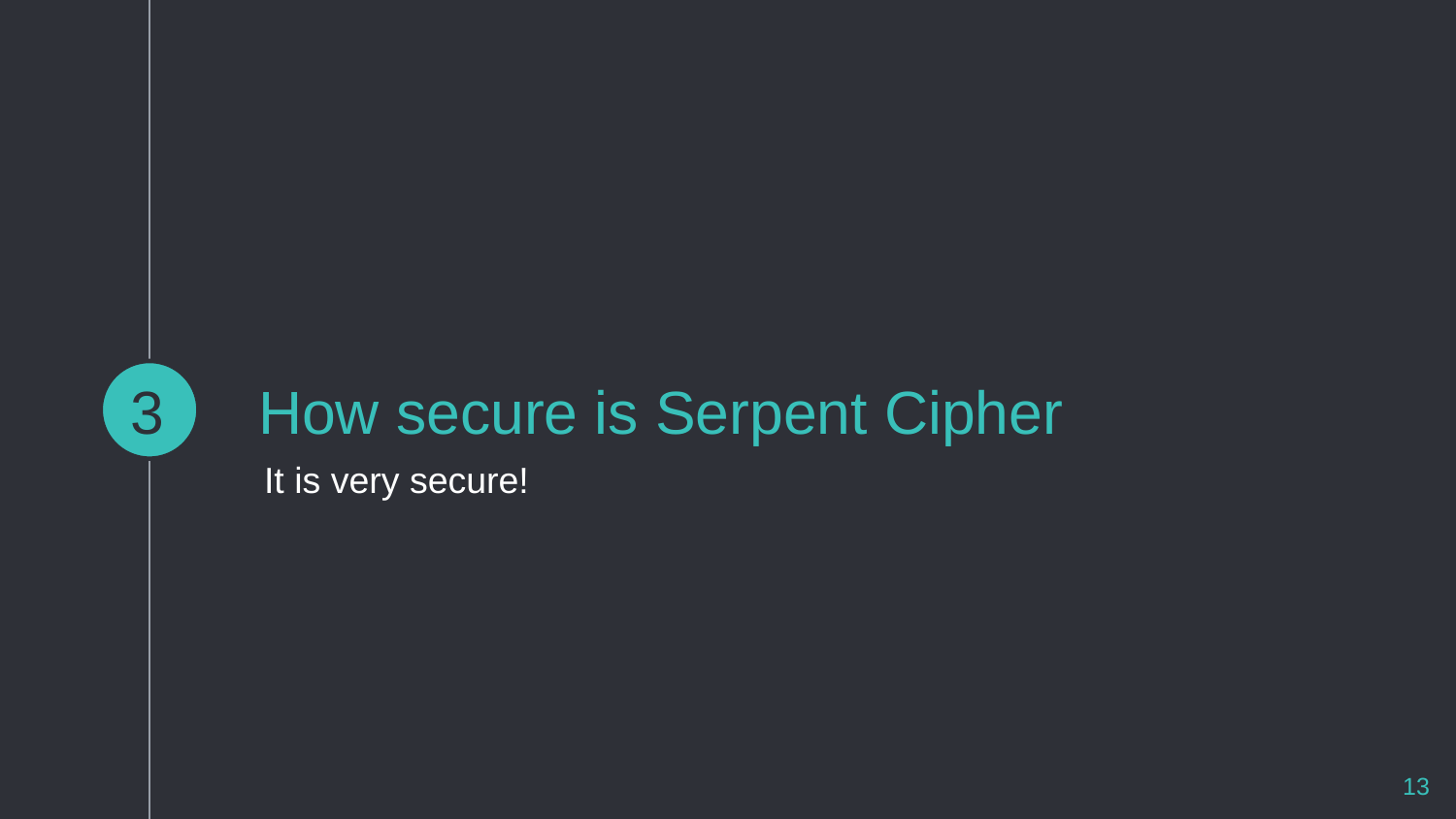

3
# How secure is Serpent Cipher
It is very secure!
13